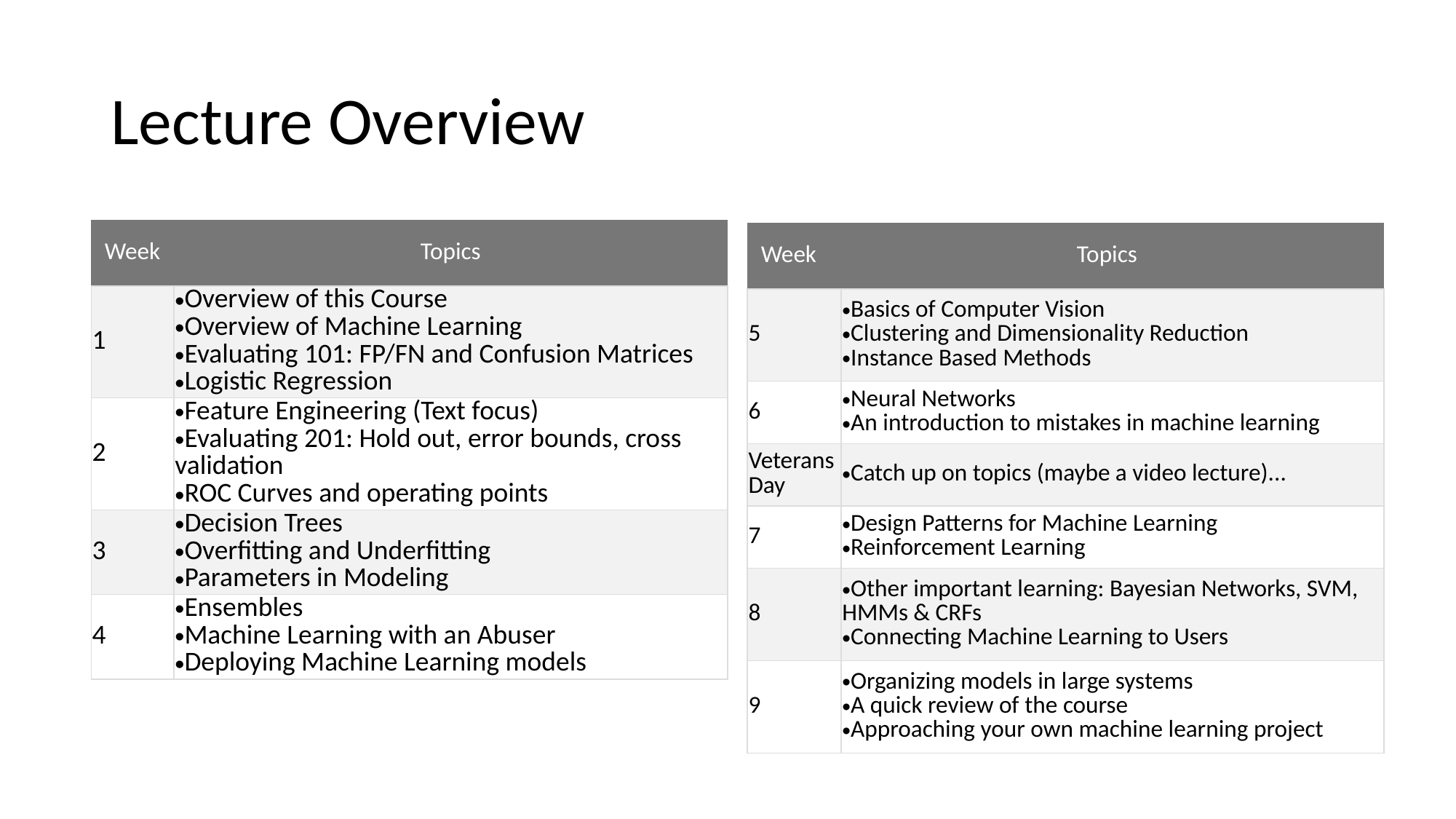

# Lecture Overview
| Week | Topics |
| --- | --- |
| 1 | Overview of this Course Overview of Machine Learning Evaluating 101: FP/FN and Confusion Matrices Logistic Regression |
| 2 | Feature Engineering (Text focus) Evaluating 201: Hold out, error bounds, cross validation ROC Curves and operating points |
| 3 | Decision Trees Overfitting and Underfitting Parameters in Modeling |
| 4 | Ensembles Machine Learning with an Abuser Deploying Machine Learning models |
| Week | Topics |
| --- | --- |
| 5 | Basics of Computer Vision Clustering and Dimensionality Reduction Instance Based Methods |
| --- | --- |
| 6 | Neural Networks An introduction to mistakes in machine learning |
| Veterans Day | Catch up on topics (maybe a video lecture)... |
| 7 | Design Patterns for Machine Learning Reinforcement Learning |
| 8 | Other important learning: Bayesian Networks, SVM, HMMs & CRFs Connecting Machine Learning to Users |
| 9 | Organizing models in large systems A quick review of the course Approaching your own machine learning project |